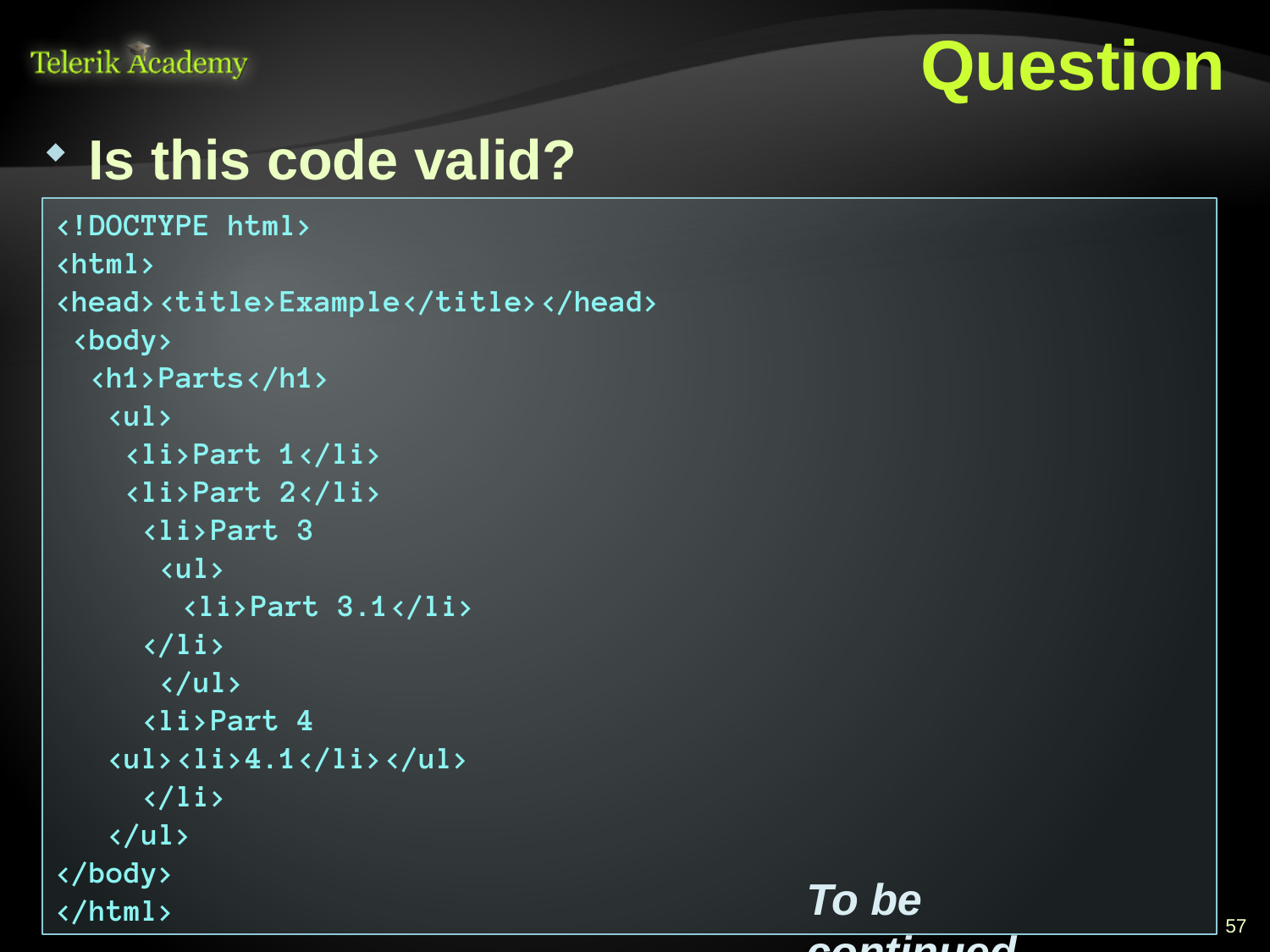

# Question
Is this code valid?
<!DOCTYPE html>
<html>
<head><title>Example</title></head>
 <body>
  <h1>Parts</h1>
   <ul>
    <li>Part 1</li>
    <li>Part 2</li>
     <li>Part 3
      <ul>
	<li>Part 3.1</li>
     </li>
      </ul>
     <li>Part 4
   <ul><li>4.1</li></ul>
     </li>
   </ul>
</body>
</html>
To be continued…
57